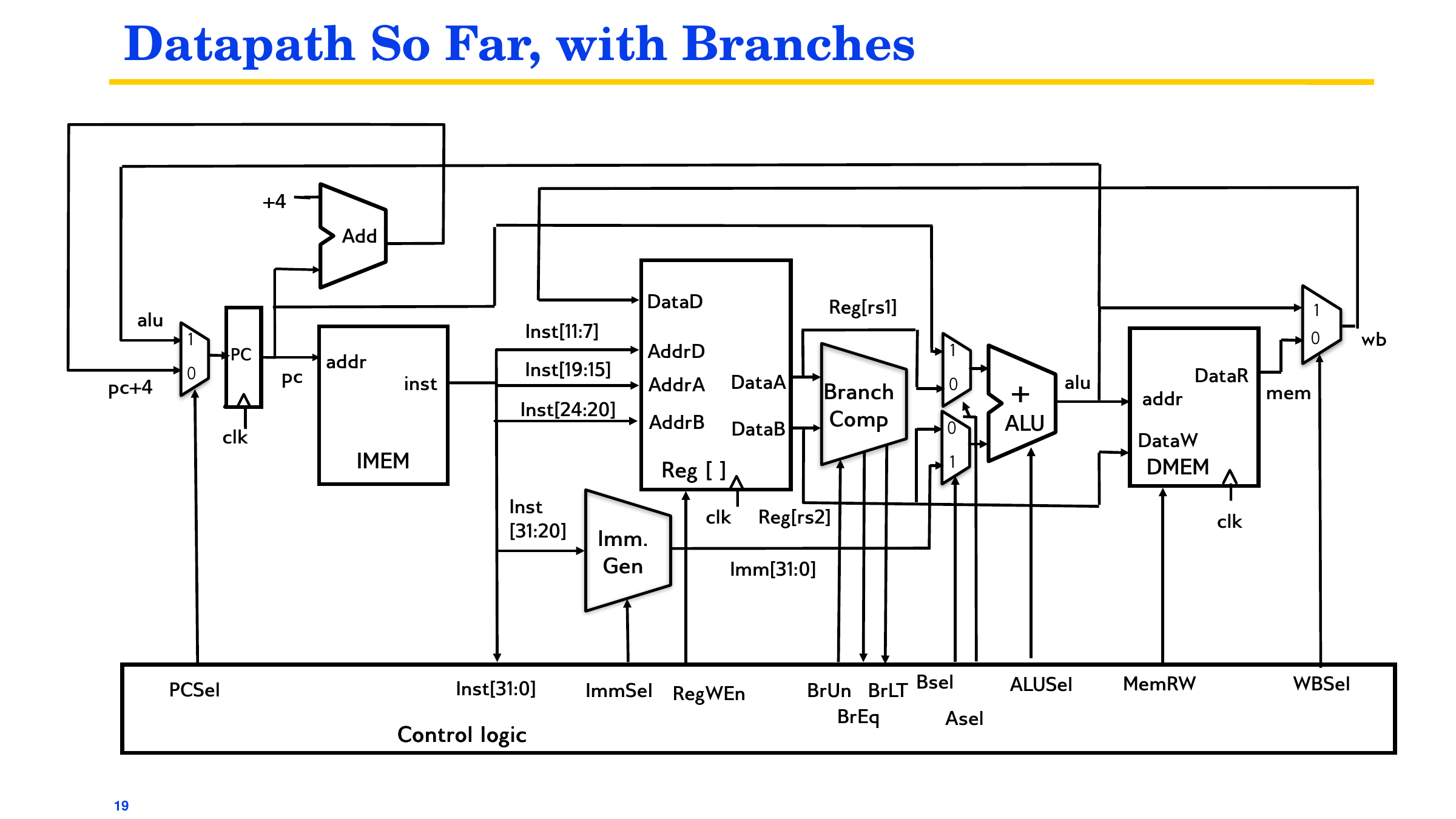

# Datapath So Far, with Branches

+4

Add
addr
inst
IMEM

pc+4

Add

addr
DataR
inst
addr
DataW
IMEM
DMEM
PC

clk

DataD
1

0
Reg[rs1]

alu

Inst[11:7]
1

0
wb

1

0
AddrD

Branch
Comp

+
ALU

Inst[19:15]

MemRW
ALUSel
Asel
Control logic

Bsel
RegWEn
Control logic

pc

alu
DataA
AddrA

mem

Inst[24:20]

AddrB
0

1
DataB

Reg [ ]

Imm.
Gen
Inst
[31:20]
Reg[rs2]
clk

clk

Imm[31:0]
WBSel
Inst[31:0]
PCSel
ImmSel
BrUn
BrLT
BrEq